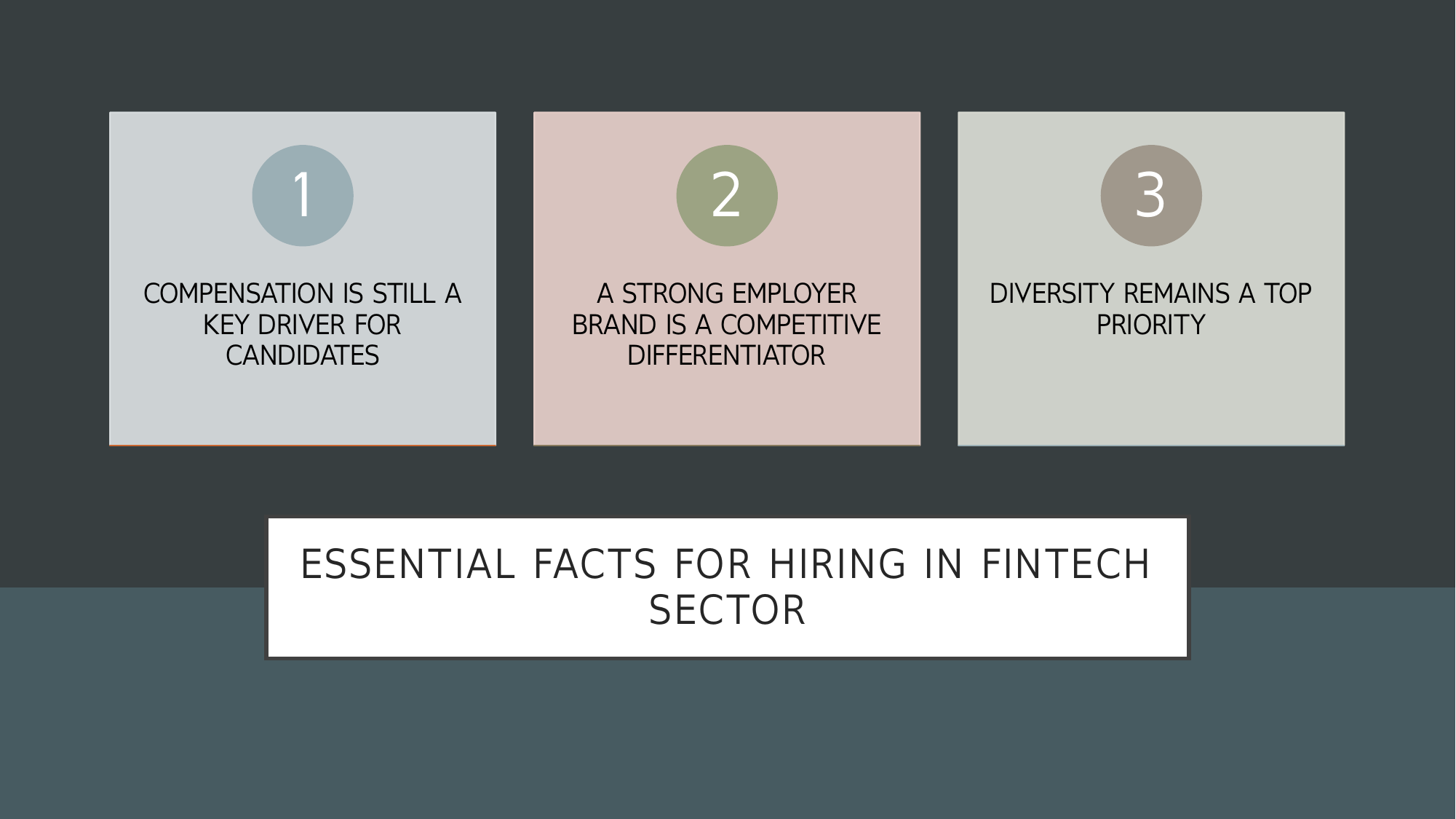

Compensation is still a key driver for candidates
1
A strong employer brand is a competitive differentiator
2
Diversity remains a top priority
3
# Essential facts for hiring in FINTECH SECTOR